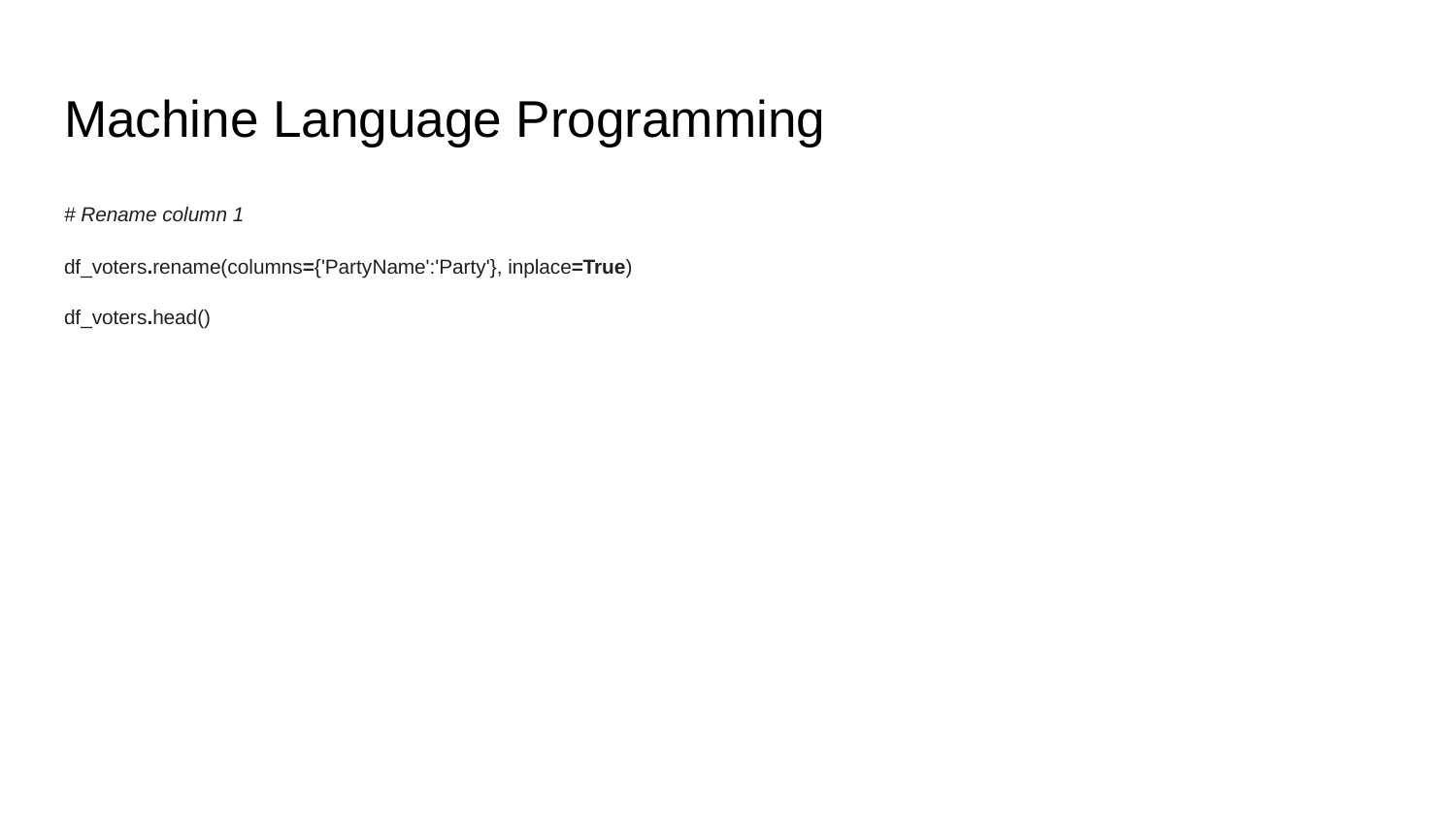

# Machine Language Programming
# Rename column 1
df_voters.rename(columns={'PartyName':'Party'}, inplace=True)
df_voters.head()